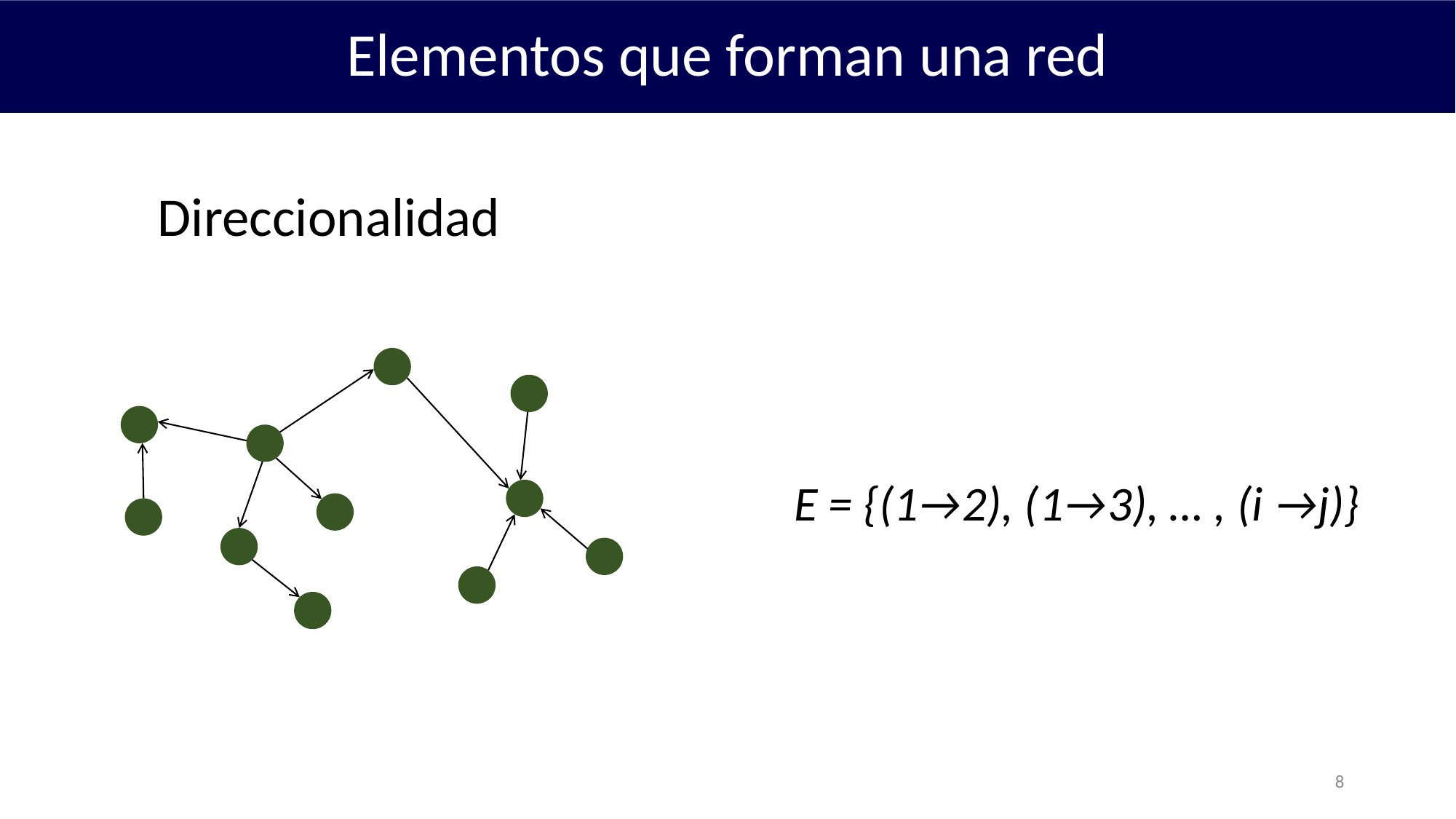

Elementos que forman una red
Direccionalidad

E = {(1→2), (1→3), … , (i →j)}

8